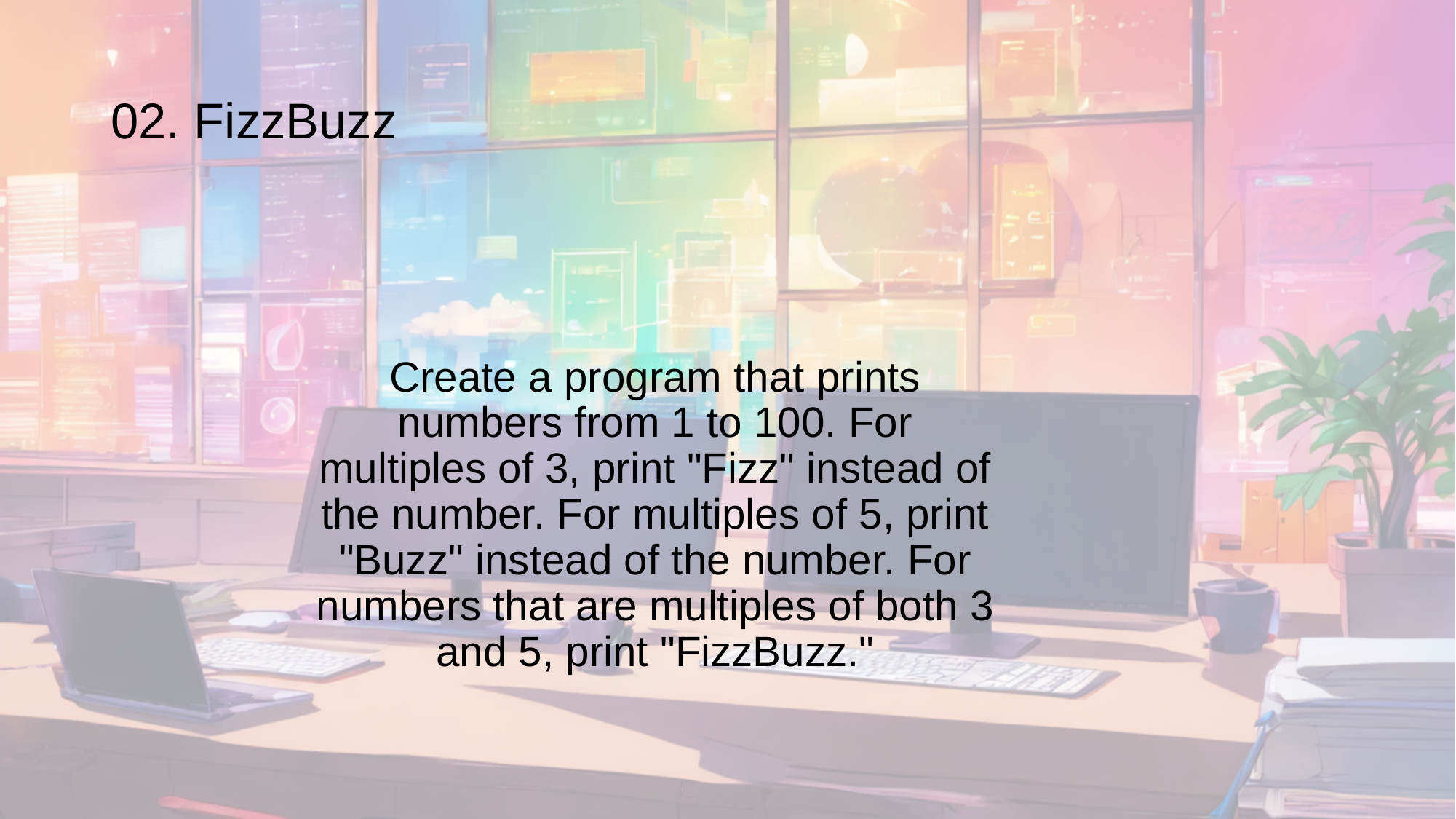

# 02. FizzBuzz
Create a program that prints numbers from 1 to 100. For multiples of 3, print "Fizz" instead of the number. For multiples of 5, print "Buzz" instead of the number. For numbers that are multiples of both 3 and 5, print "FizzBuzz."